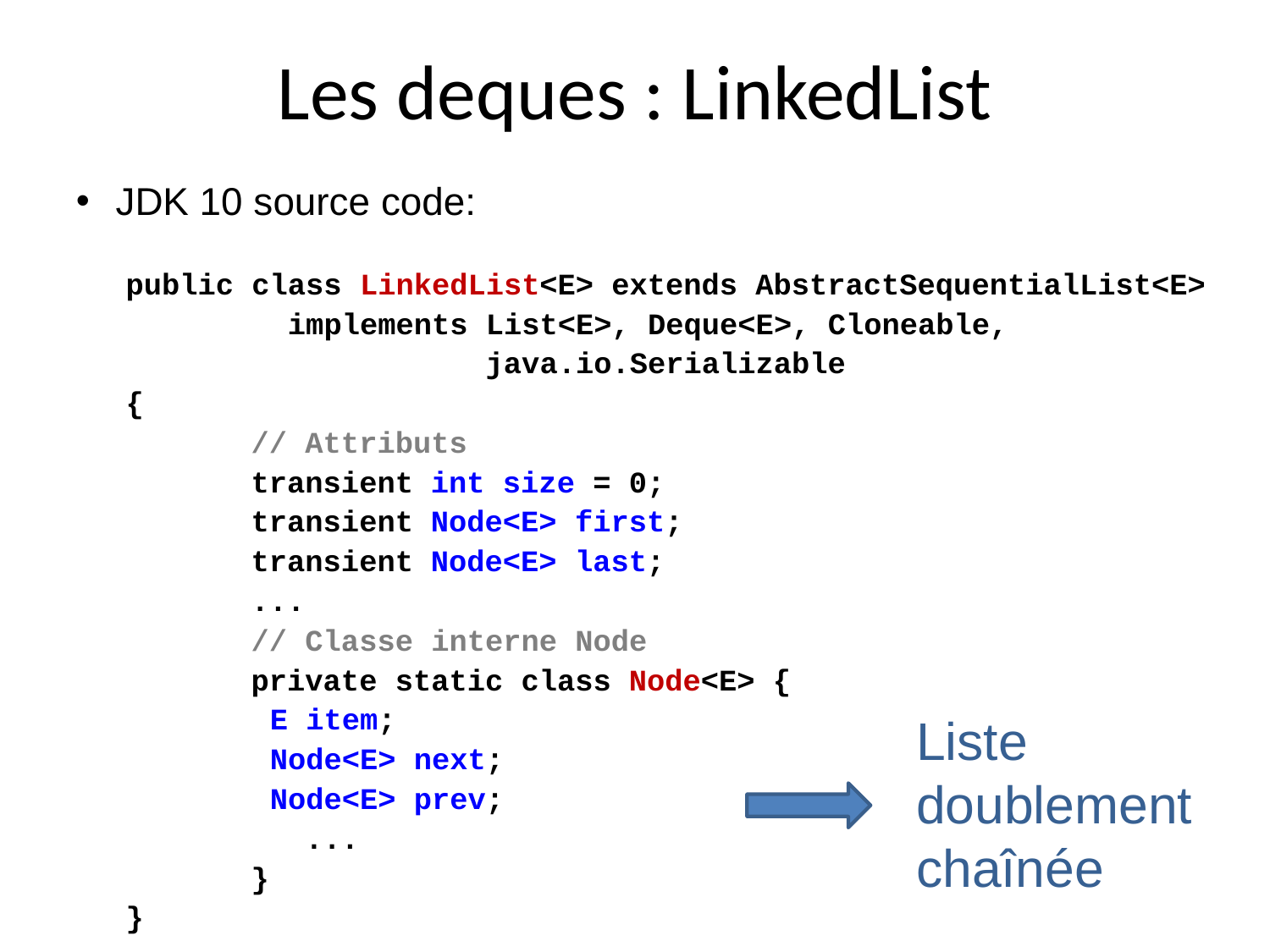

Les deques : LinkedList
JDK 10 source code:

public class LinkedList<E> extends AbstractSequentialList<E>
         implements List<E>, Deque<E>, Cloneable,
                    java.io.Serializable
{
	// Attributs
	transient int size = 0;
	transient Node<E> first;
	transient Node<E> last;
	...
	// Classe interne Node
	private static class Node<E> {
        E item;
        Node<E> next;
        Node<E> prev;
	   ...
	}
}

Liste
doublement
chaînée